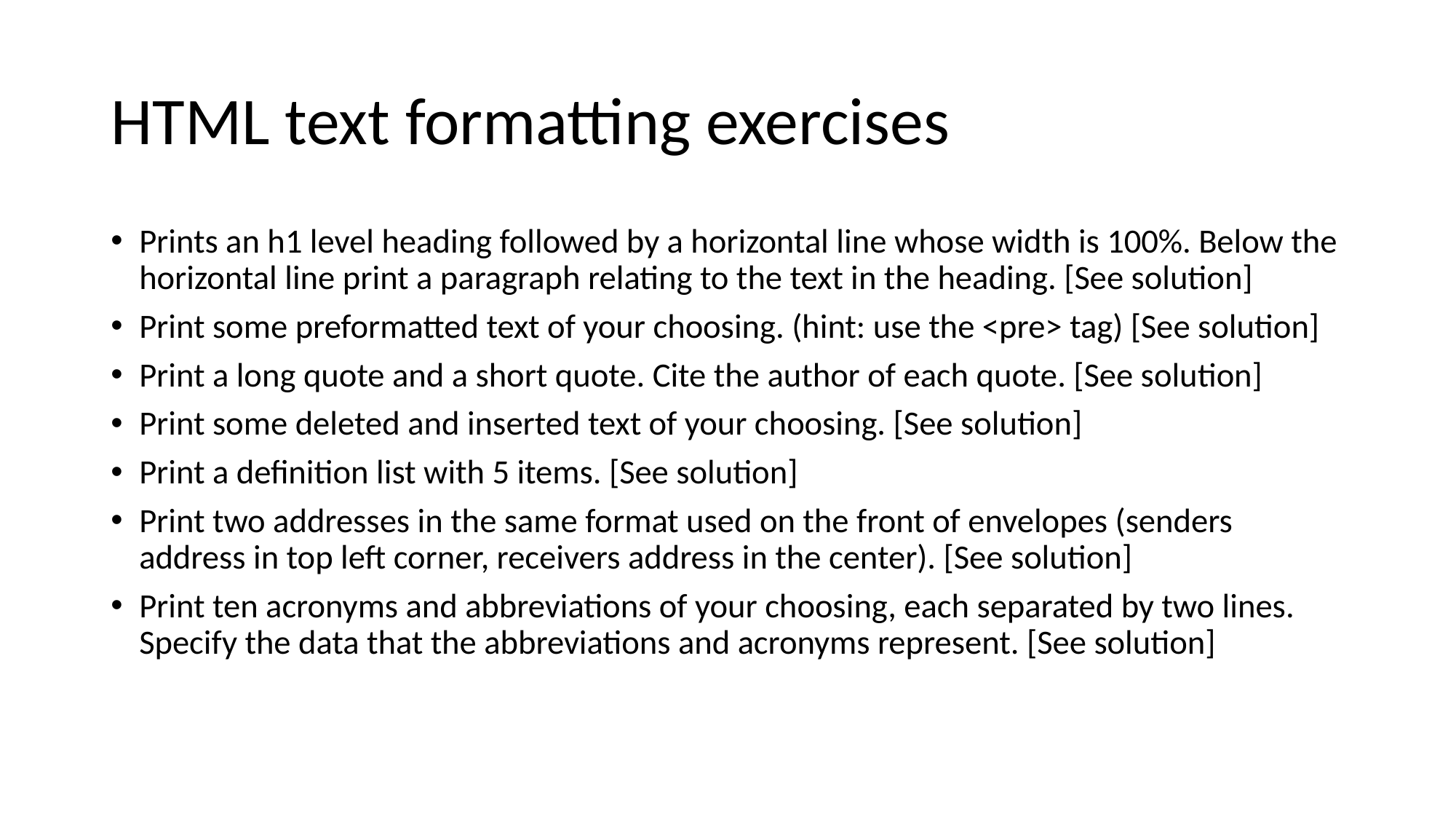

# HTML text formatting exercises
Prints an h1 level heading followed by a horizontal line whose width is 100%. Below the horizontal line print a paragraph relating to the text in the heading. [See solution]
Print some preformatted text of your choosing. (hint: use the <pre> tag) [See solution]
Print a long quote and a short quote. Cite the author of each quote. [See solution]
Print some deleted and inserted text of your choosing. [See solution]
Print a definition list with 5 items. [See solution]
Print two addresses in the same format used on the front of envelopes (senders address in top left corner, receivers address in the center). [See solution]
Print ten acronyms and abbreviations of your choosing, each separated by two lines. Specify the data that the abbreviations and acronyms represent. [See solution]